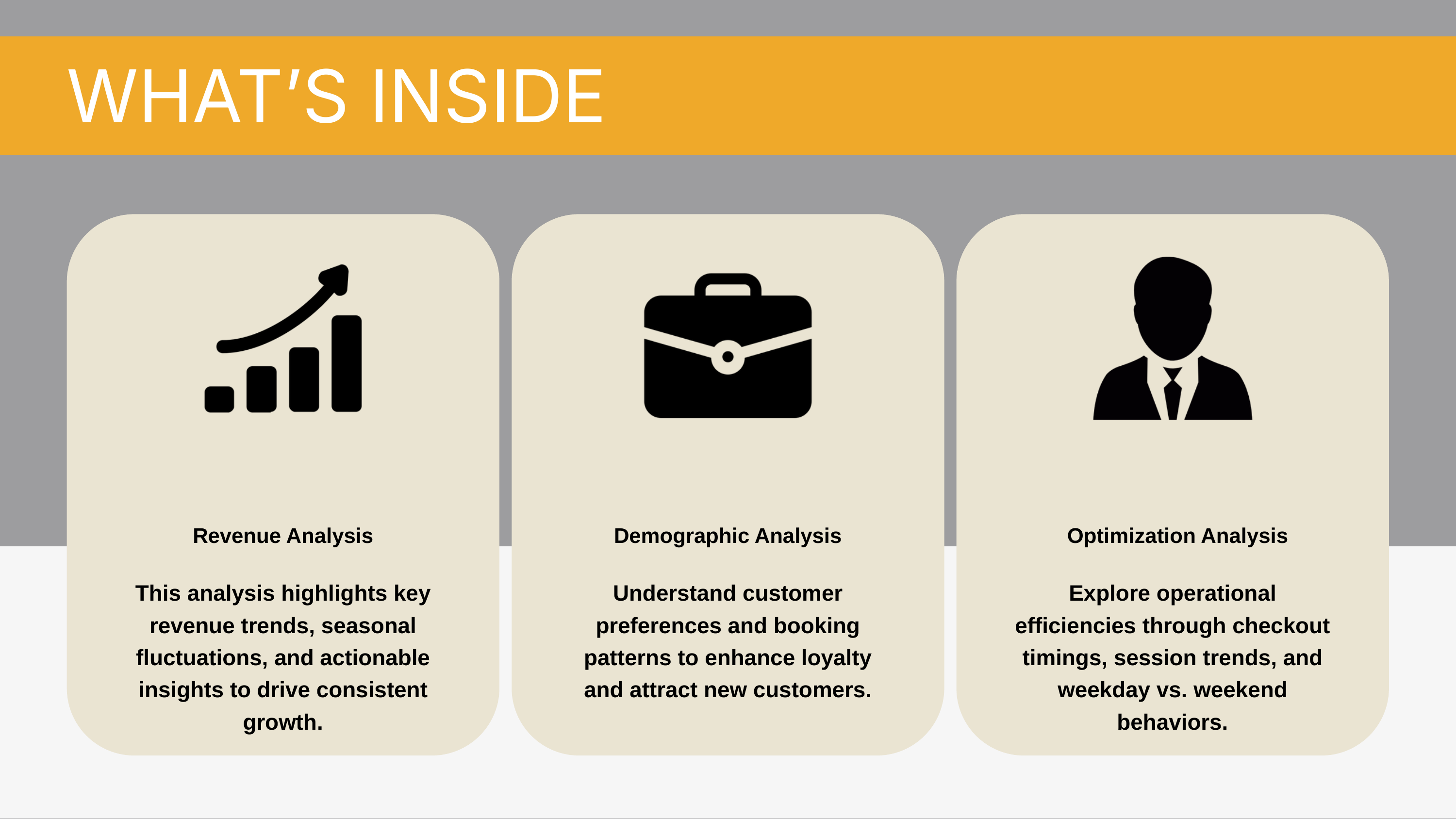

WHAT’S INSIDE

Revenue Analysis
Demographic Analysis
Optimization Analysis

This analysis highlights key revenue trends, seasonal fluctuations, and actionable insights to drive consistent growth.
Understand customer preferences and booking patterns to enhance loyalty and attract new customers.
Explore operational efficiencies through checkout timings, session trends, and weekday vs. weekend behaviors.